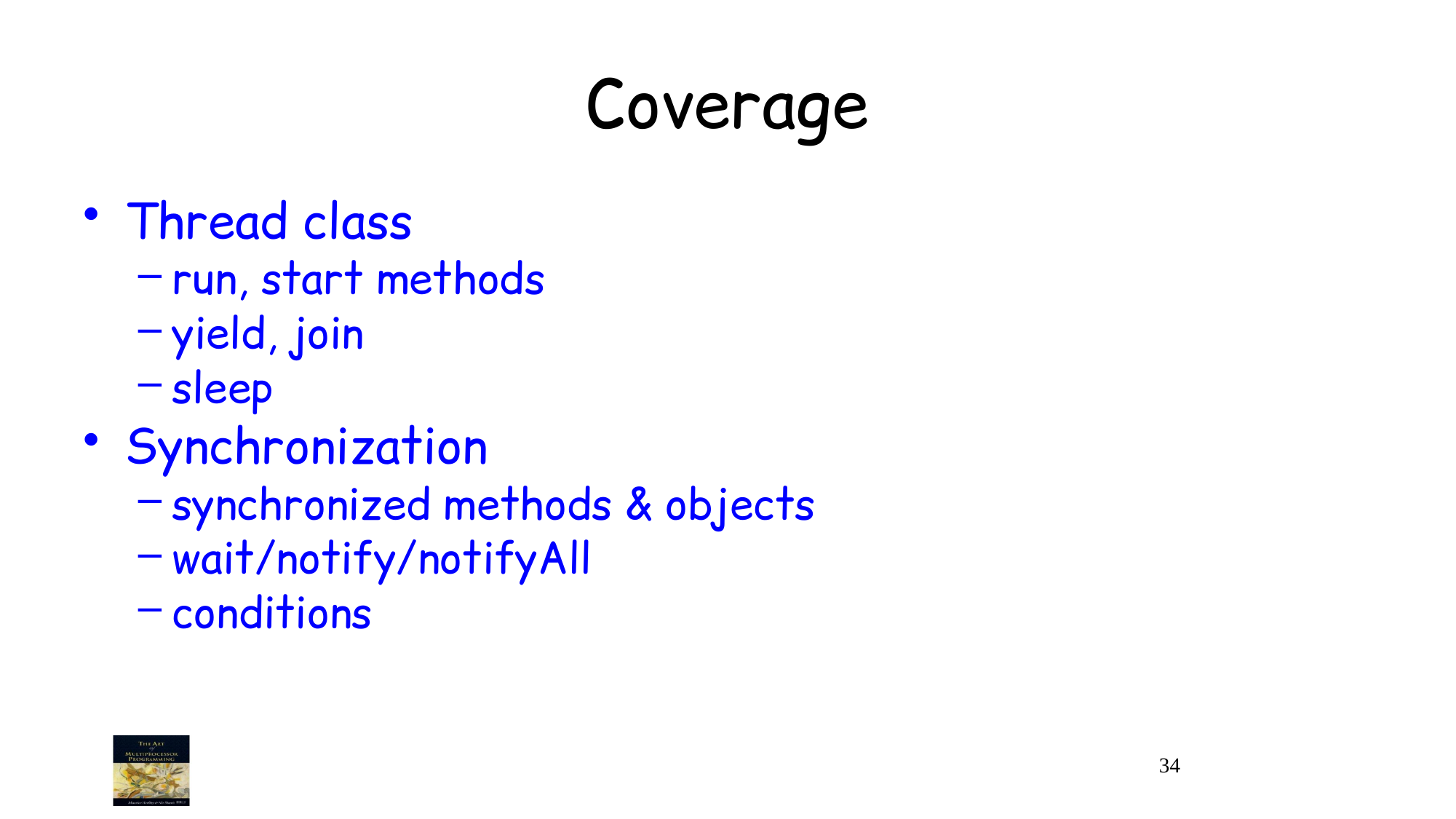

# Coverage
Thread class
run, start methods
yield, join
sleep
Synchronization
synchronized methods & objects
wait/notify/notifyAll
conditions

34